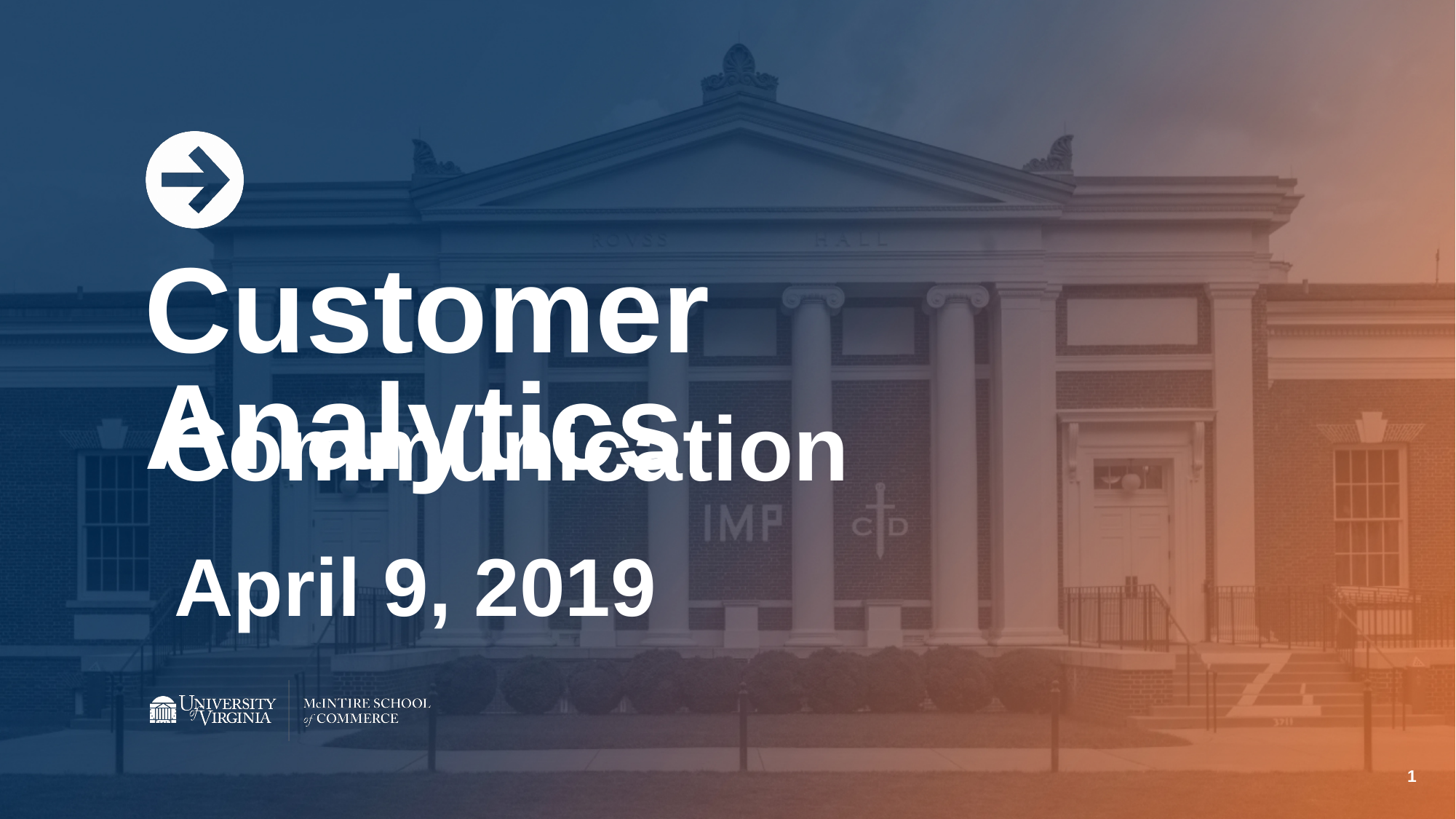

# Customer Analytics
Communication
April 9, 2019
1